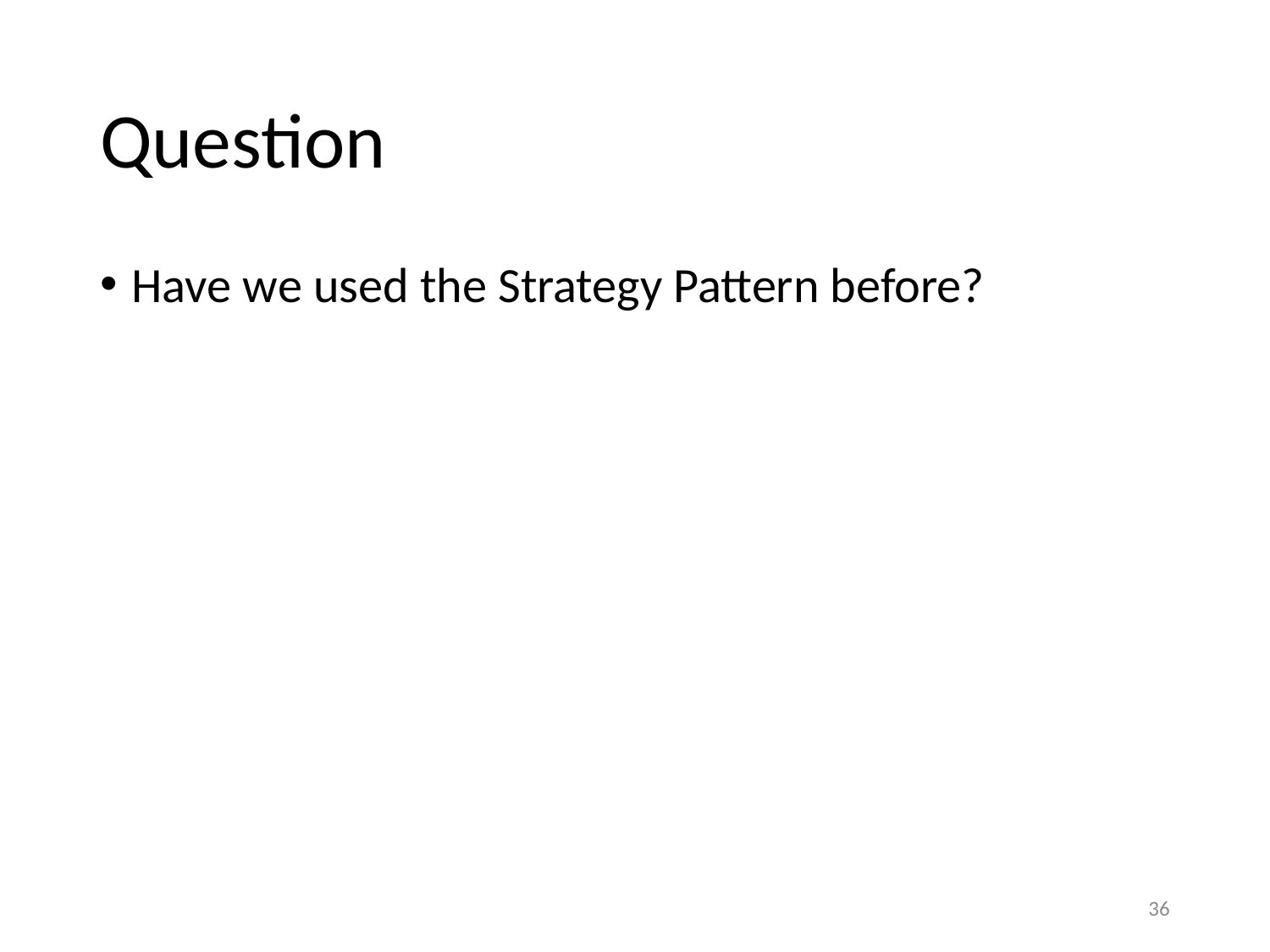

# Question
Have we used the Strategy Pattern before?

36